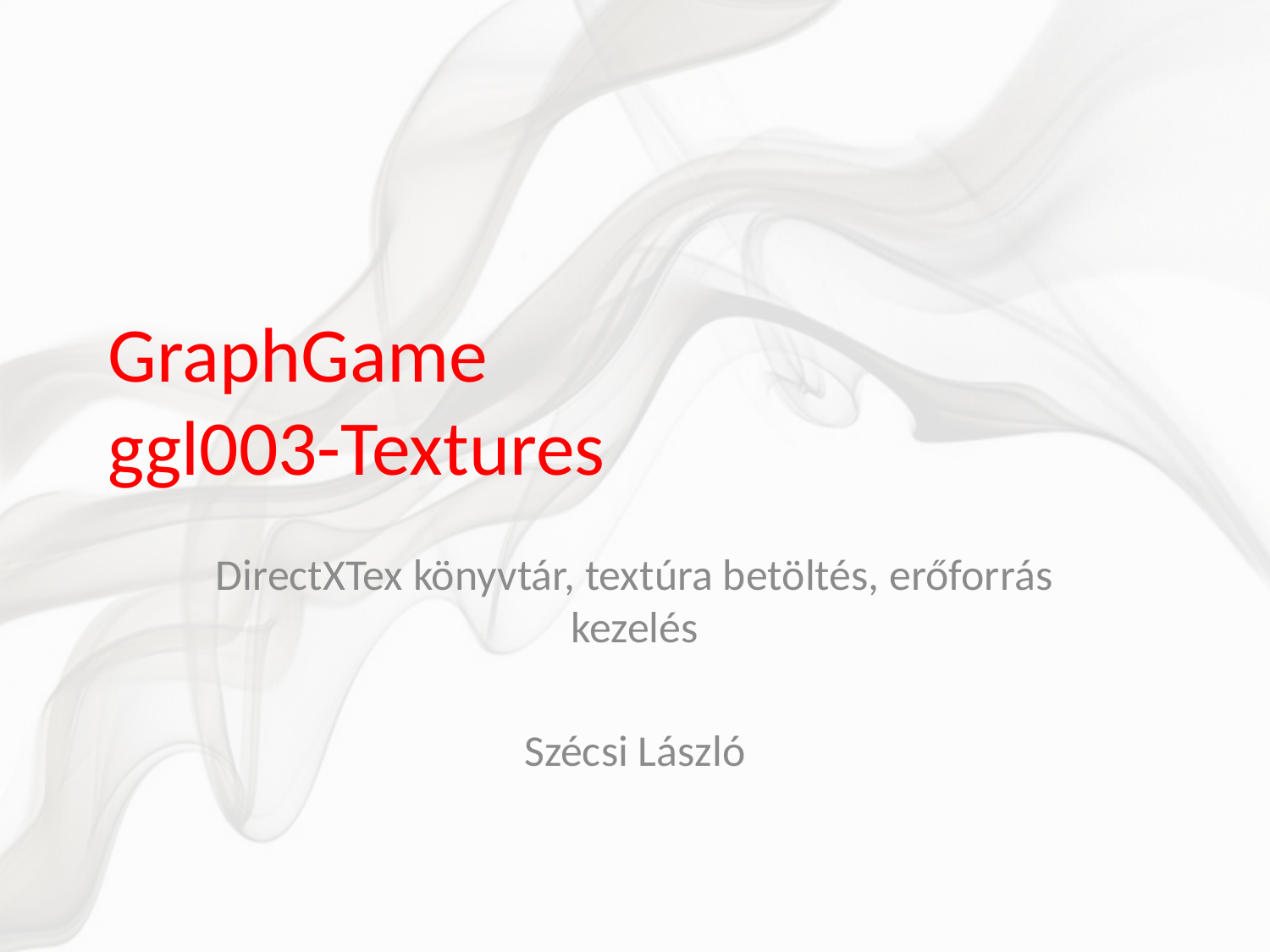

# GraphGame ggl003-Textures
DirectXTex könyvtár, textúra betöltés, erőforrás kezelés

Szécsi László